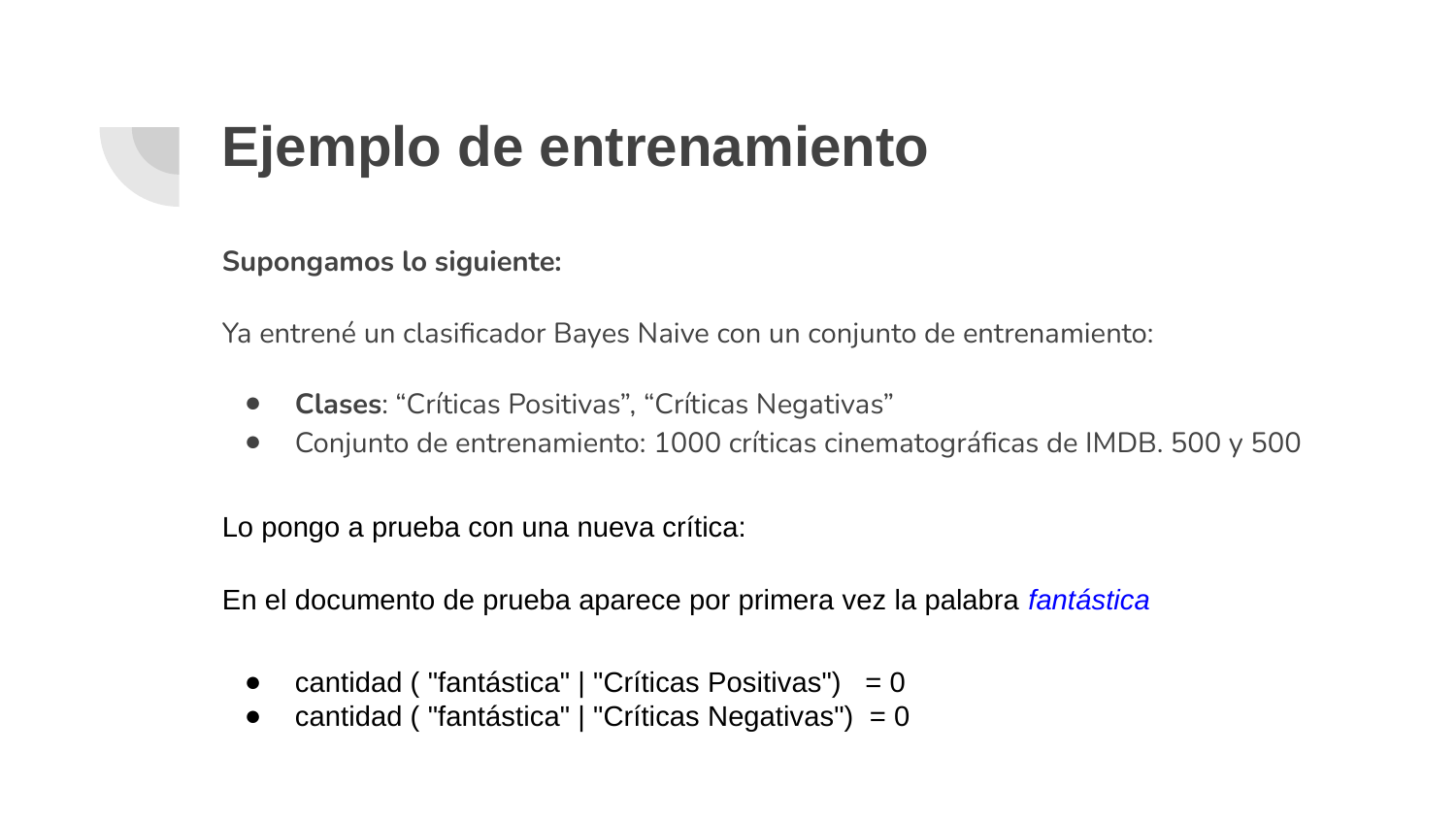

# Ejemplo de entrenamiento
Supongamos lo siguiente:
Ya entrené un clasificador Bayes Naive con un conjunto de entrenamiento:
Clases: “Críticas Positivas”, “Críticas Negativas”
Conjunto de entrenamiento: 1000 críticas cinematográficas de IMDB. 500 y 500
Lo pongo a prueba con una nueva crítica:
En el documento de prueba aparece por primera vez la palabra fantástica
cantidad ( "fantástica" | "Críticas Positivas")   = 0
cantidad ( "fantástica" | "Críticas Negativas")  = 0